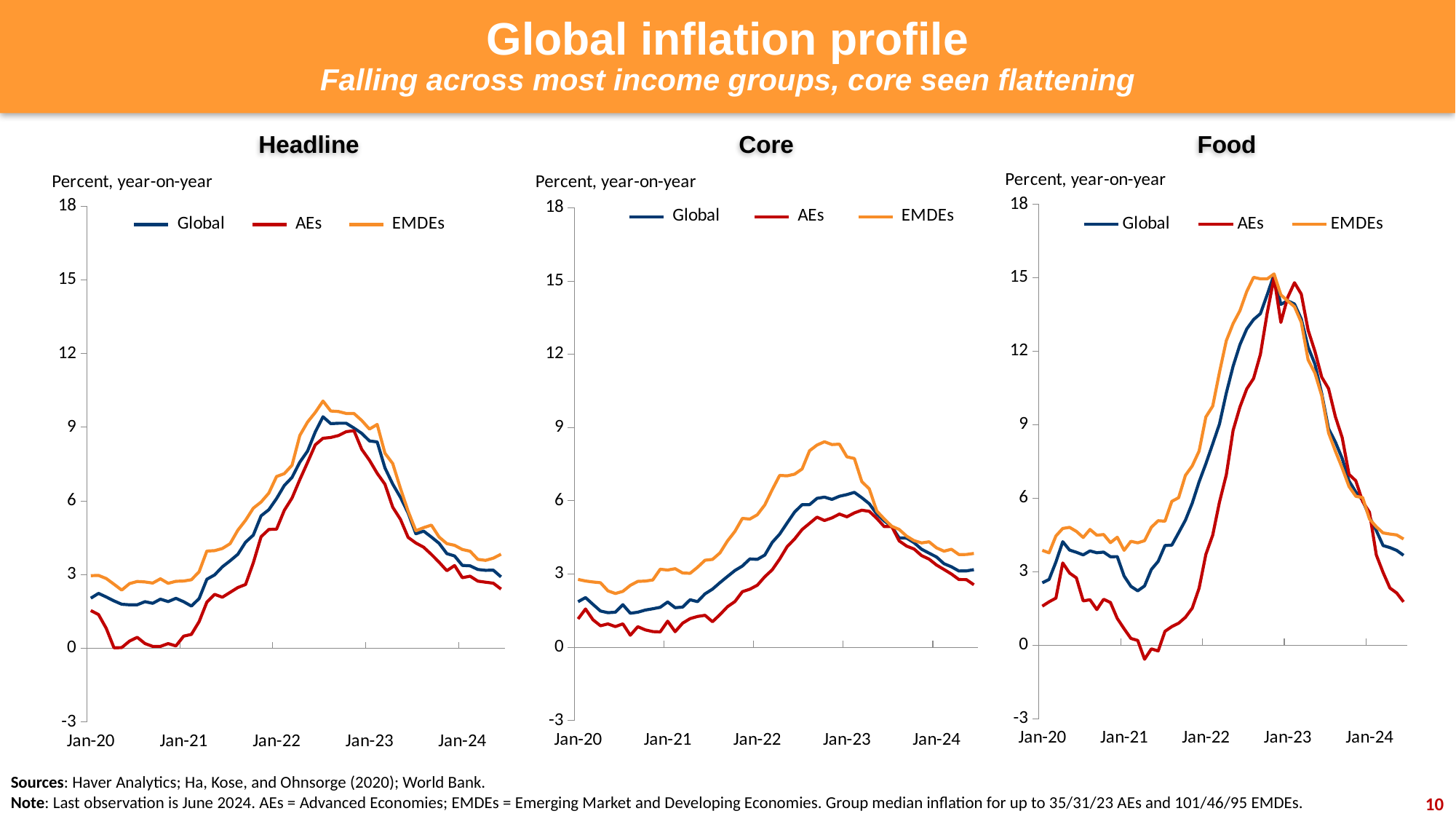

Global inflation profile
Falling across most income groups, core seen flattening
Headline
Core
Food

### Chart

| Category | Global | AEs | EMDEs |
|---|---|---|---|
| 43831 | 2.544707104165255 | 1.5911193339500471 | 3.871576959395668 |
| 43862 | 2.682733413806318 | 1.7691579943235496 | 3.769841269841251 |
| 43891 | 3.3932183604774693 | 1.9201628758149383 | 4.459231304002387 |
| 43922 | 4.223490222338242 | 3.3557046979865817 | 4.764078279226339 |
| 43952 | 3.882976461207157 | 2.943143812709039 | 4.810770099792876 |
| 43983 | 3.791666282349567 | 2.746931007800569 | 4.647240364602027 |
| 44013 | 3.68463800834234 | 1.8061795177409152 | 4.395604395604408 |
| 44044 | 3.8478760651714694 | 1.8543046357615935 | 4.7247426699677675 |
| 44075 | 3.772052861793405 | 1.4540647719762063 | 4.488094986068347 |
| 44105 | 3.7981272012901854 | 1.873009926952605 | 4.517390409549279 |
| 44136 | 3.6085126491051724 | 1.741409980338915 | 4.185226429101704 |
| 44166 | 3.6144512328131313 | 1.0883720930232528 | 4.40597954366639 |
| 44197 | 2.820315816268092 | 0.6685768863419383 | 3.870387038703882 |
| 44228 | 2.4007139457975057 | 0.2742982536344556 | 4.240052185257667 |
| 44256 | 2.2171328703575526 | 0.19029495718363876 | 4.1763341067285324 |
| 44287 | 2.41656517195171 | -0.5758157389635414 | 4.265530215772088 |
| 44317 | 3.08953892777879 | -0.15357153541619084 | 4.81388189196754 |
| 44348 | 3.422154122386466 | -0.23781212841853971 | 5.080440304826411 |
| 44378 | 4.068242484800372 | 0.5628517823639925 | 5.061009428729889 |
| 44409 | 4.082664287838234 | 0.7559425483663347 | 5.871029836381126 |
| 44440 | 4.589566620854654 | 0.8955223880597032 | 6.021634615384613 |
| 44470 | 5.1029978457838965 | 1.135288552507106 | 6.932931424265277 |
| 44501 | 5.801270622755332 | 1.5122873345935943 | 7.320359258147178 |
| 44531 | 6.666202664615497 | 2.3247464320976547 | 7.927328123677583 |
| 44562 | 7.412607683818429 | 3.7081731353894725 | 9.320770566839329 |
| 44593 | 8.220050068330558 | 4.493013055417578 | 9.762997611430777 |
| 44621 | 9.036840872521957 | 5.847373637264624 | 11.150568771105924 |
| 44652 | 10.294941439470584 | 6.9498069498069555 | 12.43099434652477 |
| 44682 | 11.393338214429853 | 8.776425368353642 | 13.134375776998098 |
| 44713 | 12.273001146839974 | 9.730250481695577 | 13.660245183887938 |
| 44743 | 12.913638600175027 | 10.465687513997352 | 14.444444444444457 |
| 44774 | 13.297872340425542 | 10.891804977014232 | 15.021449704142022 |
| 44805 | 13.538004843371624 | 11.87739463601531 | 14.95949534274235 |
| 44835 | 14.31316042267052 | 13.564078578110369 | 14.9589573732719 |
| 44866 | 15.133558209499512 | 15.01083554057307 | 15.160308499126614 |
| 44896 | 13.916666666666671 | 13.179723502304142 | 14.306128994634939 |
| 44927 | 14.06512847184517 | 14.200380124898189 | 14.057507987220433 |
| 44958 | 13.932916343168785 | 14.801444043321311 | 13.824534751234324 |
| 44986 | 13.323034758859315 | 14.338887084048821 | 13.185067513899924 |
| 45017 | 12.175592067413817 | 12.866918617450636 | 11.653195788578103 |
| 45047 | 11.476259912550638 | 11.998873003899035 | 11.111111111111114 |
| 45078 | 10.27050052066307 | 10.947002606429209 | 10.187353629976556 |
| 45108 | 8.841504454189995 | 10.477773161611978 | 8.669201520912551 |
| 45139 | 8.295734130831555 | 9.327217125382248 | 7.922535211267629 |
| 45170 | 7.62603543417498 | 8.480268681780018 | 7.232464274026398 |
| 45200 | 6.7045031959290995 | 6.974248927038616 | 6.477981893293489 |
| 45231 | 6.253071620183391 | 6.709265175718841 | 6.077736445915477 |
| 45261 | 5.917019133467569 | 5.86319218241043 | 6.026785714285722 |
| 45292 | 5.237757280240942 | 5.425709515859765 | 5.153385708941258 |
| 45323 | 4.67881989512486 | 3.6824877250409145 | 4.832480951883937 |
| 45352 | 4.0653421378691235 | 2.967032967032978 | 4.581818181818193 |
| 45383 | 3.9836217989398293 | 2.3321178972956886 | 4.535547483134408 |
| 45413 | 3.867791842475384 | 2.1276595744680833 | 4.499403865697801 |
| 45444 | 3.6673689755069745 | 1.7660377358490678 | 4.332613556121345 |

### Chart

| Category |  Global  |  AEs  |  EMDEs  |
|---|---|---|---|
| 43831 | 2.039414267210141 | 1.5371229698375828 | 2.955665024630534 |
| 43862 | 2.235081073205258 | 1.371980676328505 | 2.9663810151615166 |
| 43891 | 2.0883665198435892 | 0.8097551681432833 | 2.8393312553131267 |
| 43922 | 1.9284337370434201 | 0.01909912445591999 | 2.607319117236244 |
| 43952 | 1.7916673966553205 | 0.02688975201674282 | 2.3680649526387043 |
| 43983 | 1.7692813321647591 | 0.2915451895043617 | 2.632054759137276 |
| 44013 | 1.7705065053867628 | 0.44663111093188945 | 2.7206437800157346 |
| 44044 | 1.896701250738296 | 0.19144251938357115 | 2.701132264286457 |
| 44075 | 1.8300339232184157 | 0.0765110941086391 | 2.655356813571828 |
| 44105 | 2.001186528101627 | 0.07650377737402891 | 2.829268292682926 |
| 44136 | 1.9008370062170243 | 0.190244047442107 | 2.645066018068107 |
| 44166 | 2.033701881362944 | 0.0951293759512879 | 2.726453357368186 |
| 44197 | 1.8962370775914934 | 0.49351684394444817 | 2.7367268746579185 |
| 44228 | 1.7185888080919867 | 0.5659329369021293 | 2.7896995708154293 |
| 44256 | 2.023479142312979 | 1.0848126232741606 | 3.114930182599366 |
| 44287 | 2.809604284136462 | 1.8786802504906888 | 3.957783641160944 |
| 44317 | 2.98763613101368 | 2.1956087824351442 | 3.9748416909122 |
| 44348 | 3.3173036848955917 | 2.078693392724574 | 4.062722736992157 |
| 44378 | 3.5618249944897613 | 2.274863696183502 | 4.259043173862295 |
| 44409 | 3.8264854587772987 | 2.4731991724656694 | 4.806786050895397 |
| 44440 | 4.319435431537954 | 2.5977995110024494 | 5.213270142180093 |
| 44470 | 4.609600437707776 | 3.4791082712960986 | 5.704662667087661 |
| 44501 | 5.393920833014306 | 4.542034982132776 | 5.954631379962194 |
| 44531 | 5.642031479592404 | 4.837545126353788 | 6.318956870611842 |
| 44562 | 6.095566071290996 | 4.849660523763347 | 6.9930069930070005 |
| 44593 | 6.627838847983476 | 5.614714424007744 | 7.109699486928903 |
| 44621 | 6.958211512237966 | 6.117908787541722 | 7.453677207039647 |
| 44652 | 7.578352439418282 | 6.865200853511453 | 8.66464406630611 |
| 44682 | 8.029601046765244 | 7.566773956745166 | 9.210665724880784 |
| 44713 | 8.81055452288787 | 8.285714285714292 | 9.605026929982046 |
| 44743 | 9.4288415757242 | 8.552188552188554 | 10.069403316870847 |
| 44774 | 9.147982062780272 | 8.584686774941972 | 9.663298295168879 |
| 44805 | 9.164264512050053 | 8.664992272024733 | 9.641519846722467 |
| 44835 | 9.163802978235964 | 8.820709491850437 | 9.562121126383971 |
| 44866 | 8.967082860385915 | 8.861940298507463 | 9.561189663578737 |
| 44896 | 8.752327746741145 | 8.102955195424215 | 9.278581704324274 |
| 44927 | 8.444437234294718 | 7.658397441438325 | 8.927613941018777 |
| 44958 | 8.40405000436423 | 7.124352331606218 | 9.114359415305245 |
| 44986 | 7.342657342657333 | 6.677265500794903 | 7.9425925925925895 |
| 45017 | 6.686339353853981 | 5.7458210930387565 | 7.524675934092649 |
| 45047 | 6.145741878841093 | 5.251442704039562 | 6.511846818935034 |
| 45078 | 5.505415162454881 | 4.513623689852835 | 5.580861085340018 |
| 45108 | 4.661016949152554 | 4.28609459579377 | 4.787175990691296 |
| 45139 | 4.770164787510851 | 4.115168907823346 | 4.9125641936068405 |
| 45170 | 4.52930728241563 | 3.821588548294713 | 5.014335370744405 |
| 45200 | 4.272820239206808 | 3.502734086157929 | 4.529241566409006 |
| 45231 | 3.8552321007081076 | 3.1578947368420955 | 4.2597019960714775 |
| 45261 | 3.7588787233055143 | 3.370058327932597 | 4.191616766467064 |
| 45292 | 3.374777975133213 | 2.874564459930312 | 4.022470194579533 |
| 45323 | 3.3567525370804105 | 2.935973597359734 | 3.9524340161700806 |
| 45352 | 3.2076675020435346 | 2.7348711617206902 | 3.6190160676377587 |
| 45383 | 3.173374613003105 | 2.690868561420274 | 3.579704122055105 |
| 45413 | 3.181186940824354 | 2.6503567787971463 | 3.6687631027253644 |
| 45444 | 2.9076896128919145 | 2.4109391867578296 | 3.8292797696749616 |

### Chart

| Category |  Global  |  AEs  |  EMDEs  |
|---|---|---|---|
| 43831 | 1.865032247016849 | 1.1577424023154776 | 2.7777777777777715 |
| 43862 | 2.0342129495786665 | 1.5672150296894785 | 2.713805552097611 |
| 43891 | 1.7545707304743345 | 1.125448724168038 | 2.6721905748317027 |
| 43922 | 1.4842883916105052 | 0.8797653958944238 | 2.643171806167402 |
| 43952 | 1.415250361696593 | 0.9558823529411882 | 2.3097666783913837 |
| 43983 | 1.4345507388530265 | 0.8450163241789994 | 2.2002738118521563 |
| 44013 | 1.7436759408957698 | 0.9577090840128903 | 2.2891318440182005 |
| 44044 | 1.391941391941387 | 0.49309664694278865 | 2.5349930541683108 |
| 44075 | 1.4354508031352538 | 0.840978593272169 | 2.697641379802363 |
| 44105 | 1.5233949945592968 | 0.711812235475179 | 2.7104361658695026 |
| 44136 | 1.575288216140109 | 0.6404391582799605 | 2.7562090319594716 |
| 44166 | 1.635111876075726 | 0.6285482562854838 | 3.1946243773851393 |
| 44197 | 1.853632945702529 | 1.0669253152279339 | 3.161448140900191 |
| 44228 | 1.6198704103671702 | 0.6368916483076248 | 3.2165563538601702 |
| 44256 | 1.644899426363338 | 0.9855951478392626 | 3.041431261770235 |
| 44287 | 1.9456366237482285 | 1.172058134083457 | 3.0290857721775666 |
| 44317 | 1.8672199170124486 | 1.2609117361784854 | 3.275674248985027 |
| 44348 | 2.1870961328163787 | 1.3085818624467578 | 3.5634483722422345 |
| 44378 | 2.3795647456570492 | 1.0457792109942403 | 3.5964277093893315 |
| 44409 | 2.645362409066159 | 1.3353254272107478 | 3.8640906062624936 |
| 44440 | 2.897125610788116 | 1.6585365853658516 | 4.351474466554777 |
| 44470 | 3.143602094426612 | 1.872015281757399 | 4.744873628993801 |
| 44501 | 3.3250591904994593 | 2.2754826074792476 | 5.276752767527682 |
| 44531 | 3.615717808664442 | 2.3769730733518912 | 5.2512482250011345 |
| 44562 | 3.598200899550207 | 2.540901197331152 | 5.426586057808045 |
| 44593 | 3.7754114230396993 | 2.8866820569973157 | 5.828007557307636 |
| 44621 | 4.293893129770993 | 3.170687134502927 | 6.453366248727782 |
| 44652 | 4.633204633204642 | 3.6108790494755425 | 7.0382583346838885 |
| 44682 | 5.089820359281433 | 4.11877394636015 | 7.019819841373838 |
| 44713 | 5.537573265681047 | 4.434616304087967 | 7.089516627453484 |
| 44743 | 5.838269646230771 | 4.820389694339269 | 7.299703264094973 |
| 44774 | 5.84018868192603 | 5.0746268656716325 | 8.050594200224424 |
| 44805 | 6.097105242734891 | 5.328258801141786 | 8.283222509629724 |
| 44835 | 6.1488470994750415 | 5.1910071284956985 | 8.418428207017143 |
| 44866 | 6.0555573263917495 | 5.298571895262683 | 8.301554708125565 |
| 44896 | 6.184505617635871 | 5.455369279565019 | 8.31896551724138 |
| 44927 | 6.252918449802664 | 5.341506129597178 | 7.799940447435333 |
| 44958 | 6.34384530660401 | 5.502846299810244 | 7.731958762886592 |
| 44986 | 6.123415011346893 | 5.613126079447326 | 6.781836130306033 |
| 45017 | 5.877676085834203 | 5.565862708719862 | 6.486941870261177 |
| 45047 | 5.4553633125750665 | 5.279061500177733 | 5.579219911467462 |
| 45078 | 5.1714550509731225 | 4.940530649588311 | 5.254376767617778 |
| 45108 | 4.947059346916987 | 4.947059346916987 | 4.954301810282317 |
| 45139 | 4.47490092470278 | 4.355716878402902 | 4.8242794675923975 |
| 45170 | 4.468949506674406 | 4.143701975298725 | 4.549126169343076 |
| 45200 | 4.280821917808211 | 4.0217002782686535 | 4.3654408242269085 |
| 45231 | 4.015091977142248 | 3.753164004538718 | 4.272525856633479 |
| 45261 | 3.85344115297913 | 3.6091776230987307 | 4.3193048219458205 |
| 45292 | 3.695849215681001 | 3.3658663302037297 | 4.069767441860478 |
| 45323 | 3.421922925341427 | 3.1852472757753674 | 3.9348138140673683 |
| 45352 | 3.294295207094173 | 2.9982363315696574 | 4.01183213163246 |
| 45383 | 3.1210791943776144 | 2.7736536644621452 | 3.7963062076354532 |
| 45413 | 3.1263799346462804 | 2.7691179167430846 | 3.798815594900269 |
| 45444 | 3.17771340943942 | 2.5575783695228083 | 3.8419913419913456 |
Sources: Haver Analytics; Ha, Kose, and Ohnsorge (2020); World Bank.
Note: Last observation is June 2024. AEs = Advanced Economies; EMDEs = Emerging Market and Developing Economies. Group median inflation for up to 35/31/23 AEs and 101/46/95 EMDEs.
10